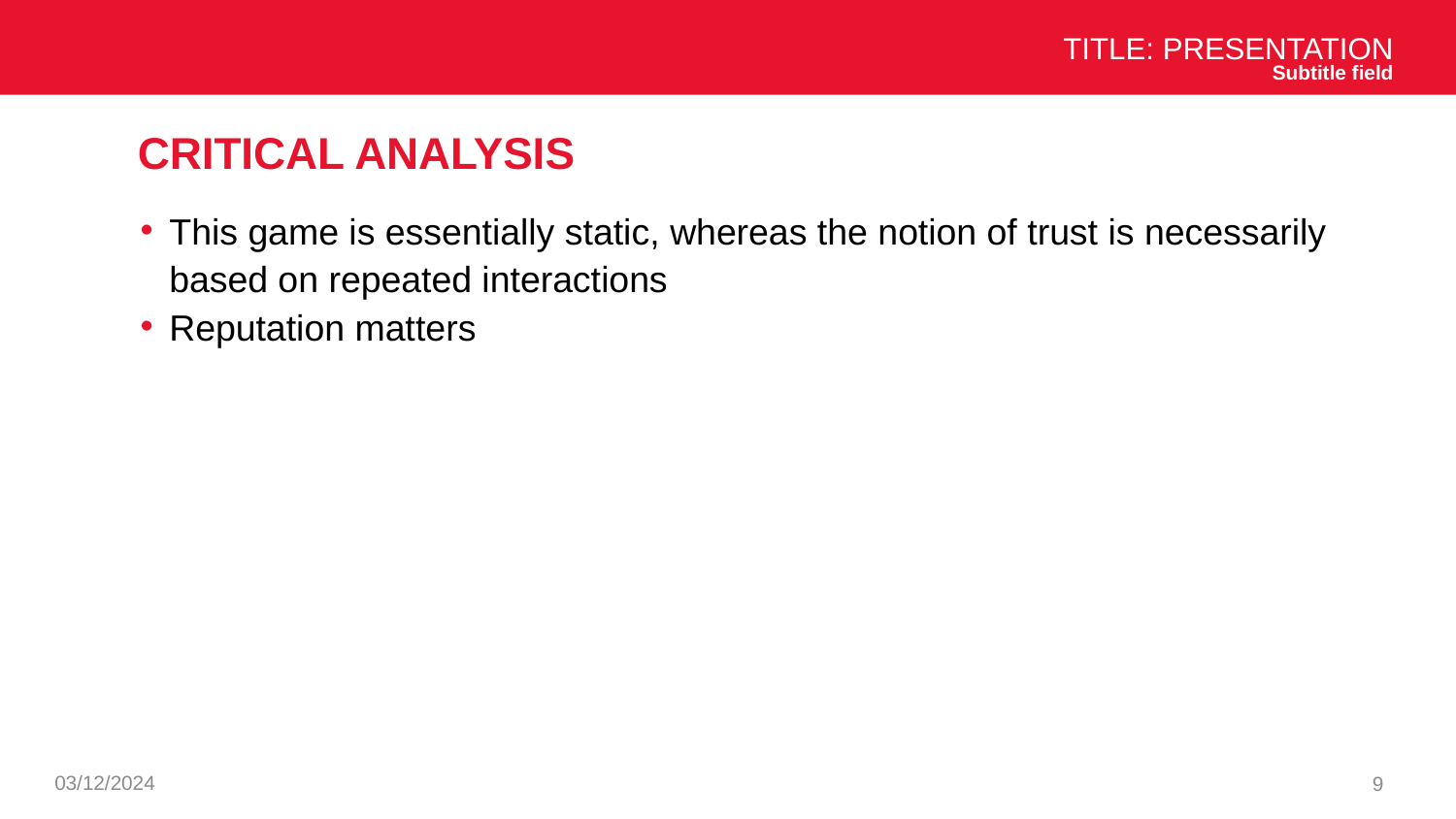

Title: Presentation
Subtitle field
# Critical analysis
This game is essentially static, whereas the notion of trust is necessarily based on repeated interactions
Reputation matters

03/12/2024
9